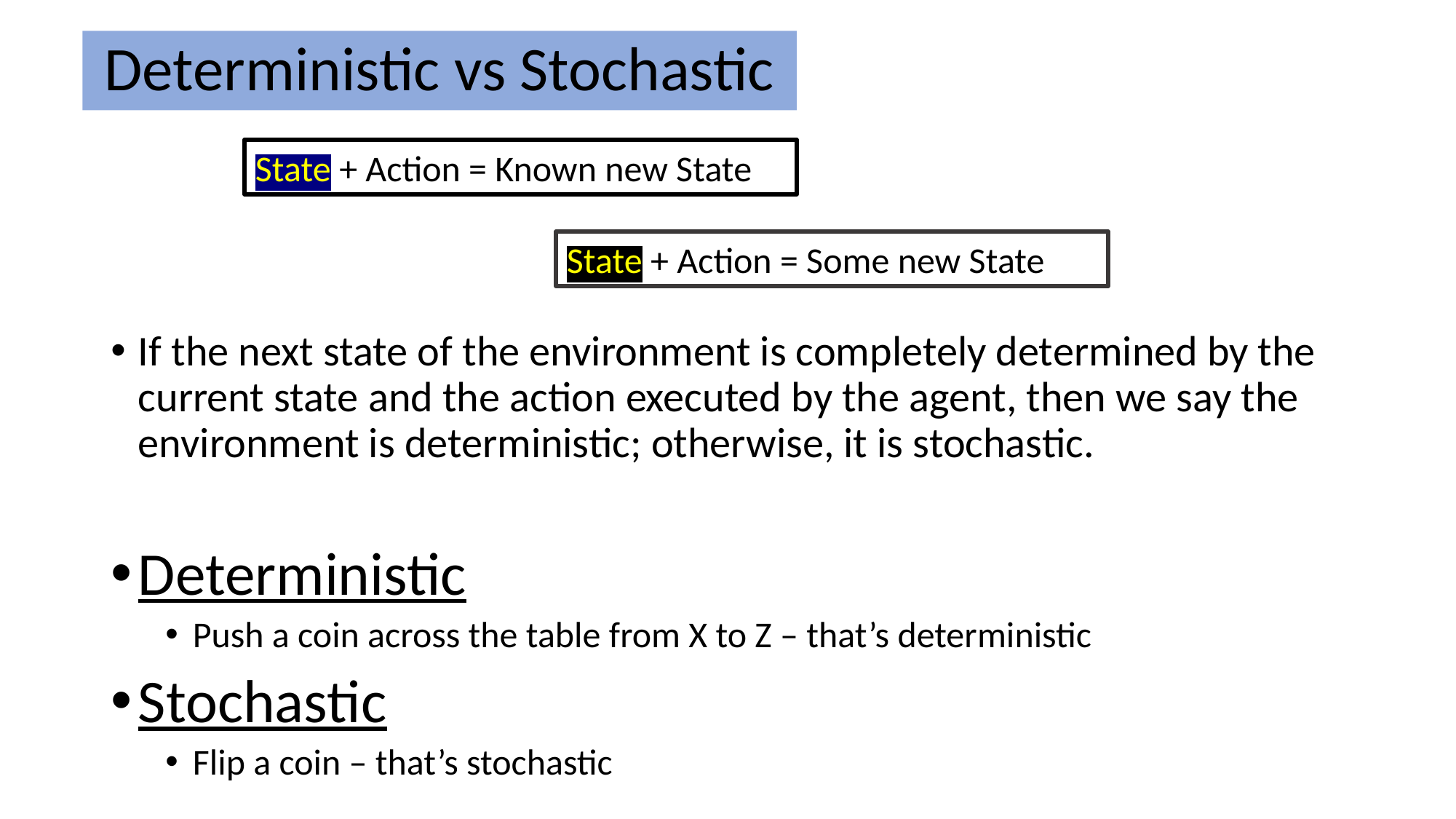

# Deterministic vs Stochastic
State + Action = Known new State
State + Action = Some new State
If the next state of the environment is completely determined by the current state and the action executed by the agent, then we say the environment is deterministic; otherwise, it is stochastic.

Deterministic
Push a coin across the table from X to Z – that’s deterministic
Stochastic
Flip a coin – that’s stochastic